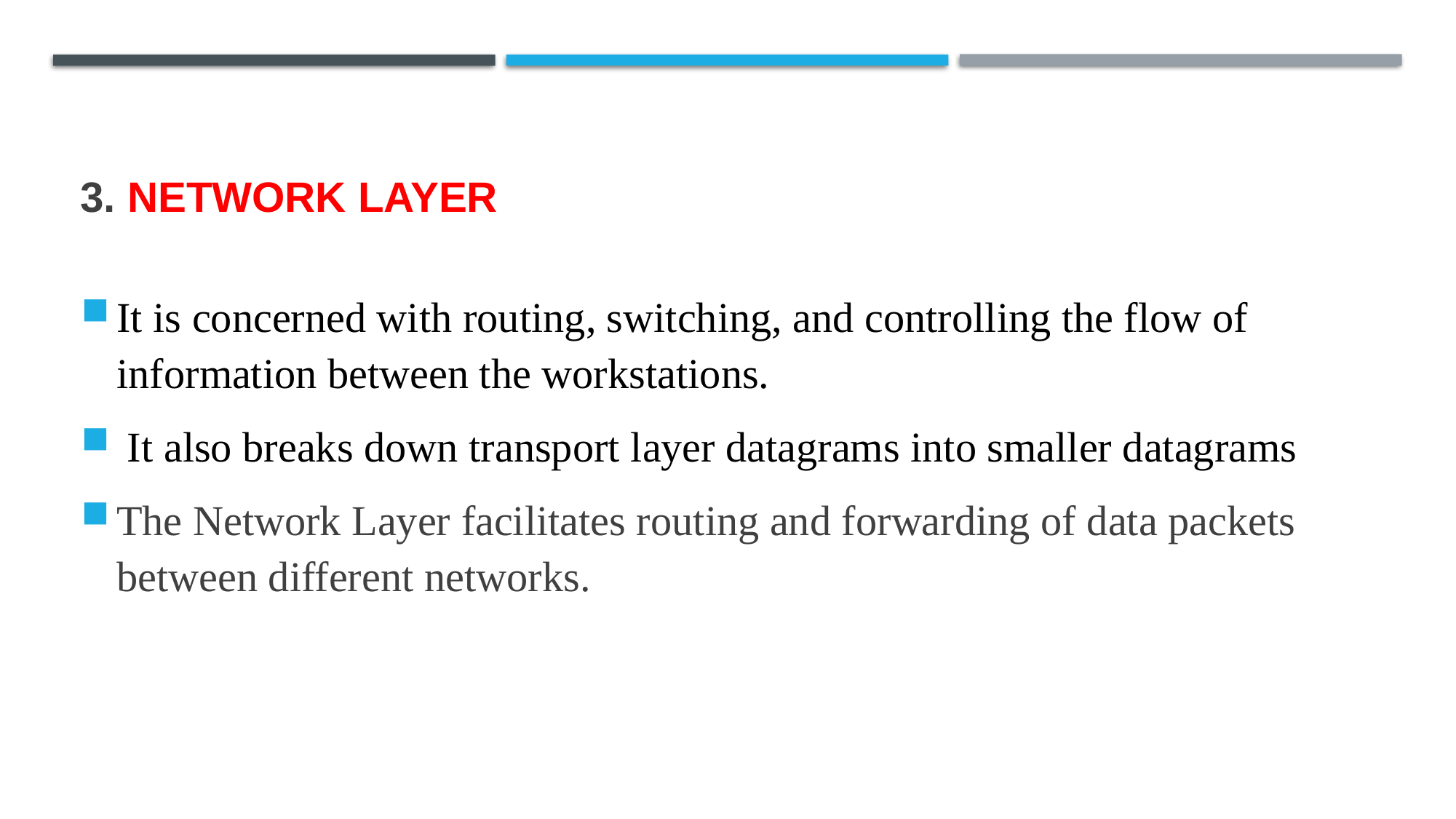

# 3. NETWORK LAYER
It is concerned with routing, switching, and controlling the flow of information between the workstations.
 It also breaks down transport layer datagrams into smaller datagrams
The Network Layer facilitates routing and forwarding of data packets between different networks.